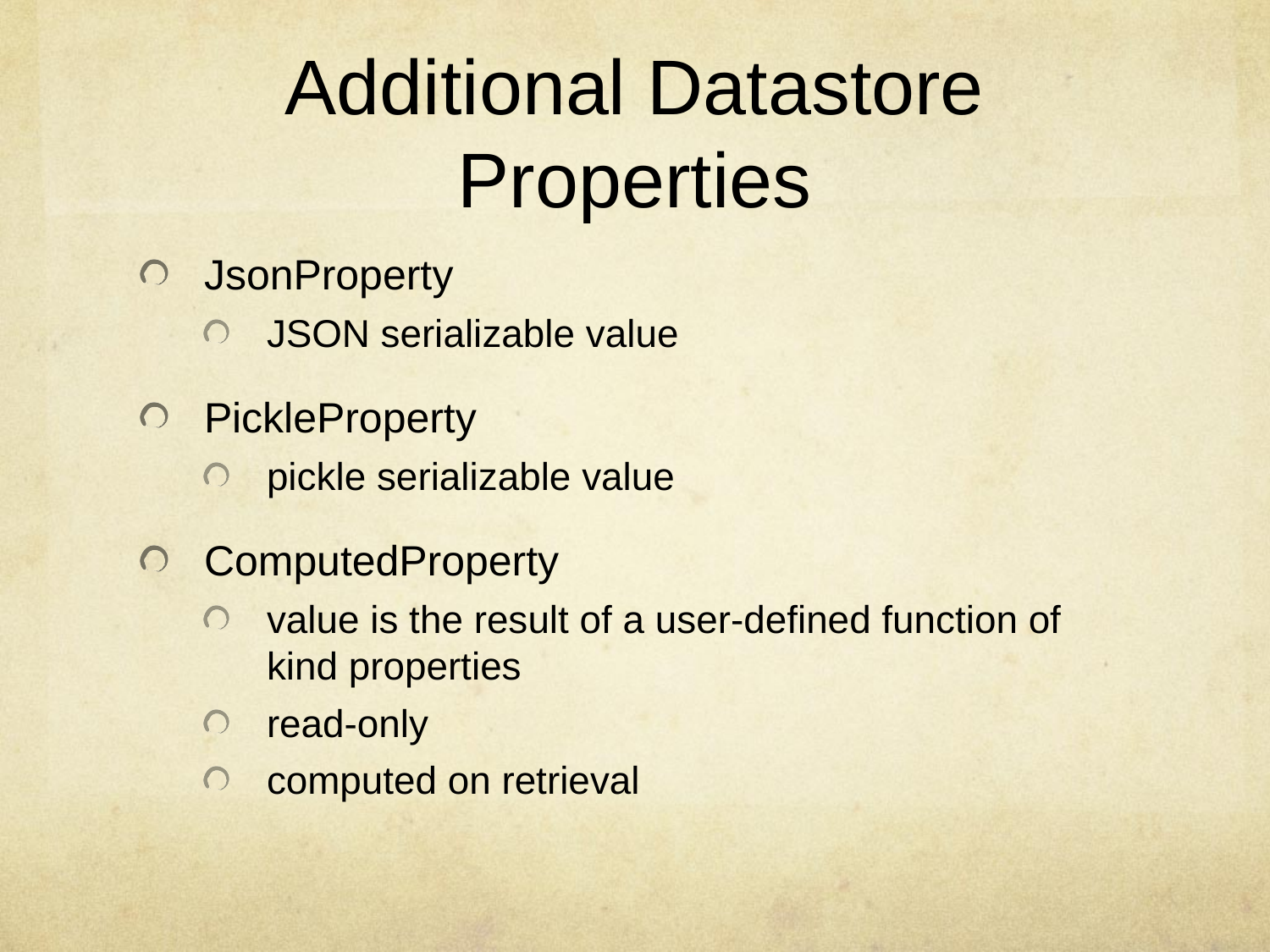

# Additional Datastore Properties
JsonProperty
JSON serializable value
PickleProperty
pickle serializable value
ComputedProperty
value is the result of a user-defined function of kind properties
read-only
computed on retrieval